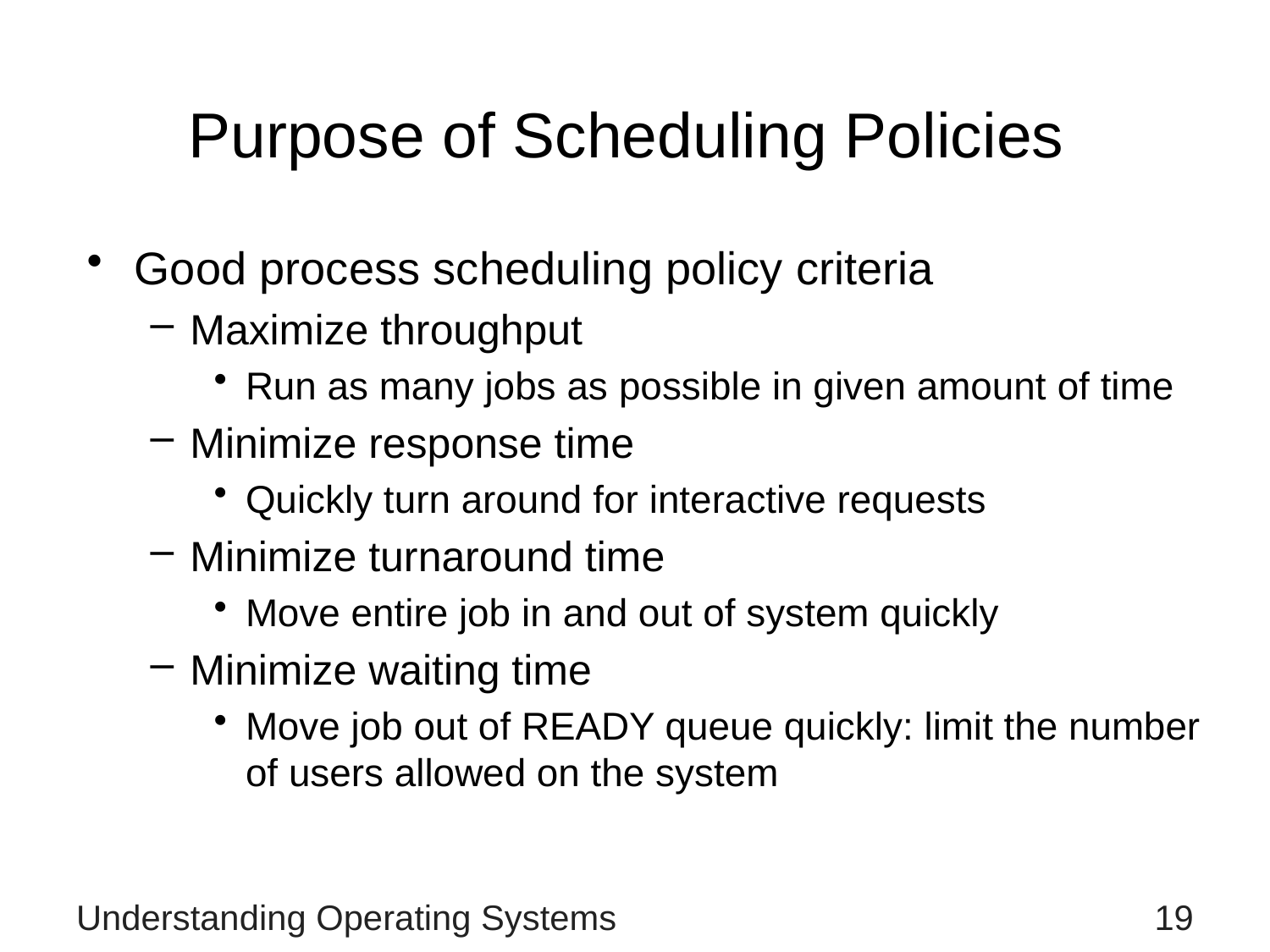

# Purpose of Scheduling Policies
Good process scheduling policy criteria
Maximize throughput
Run as many jobs as possible in given amount of time
Minimize response time
Quickly turn around for interactive requests
Minimize turnaround time
Move entire job in and out of system quickly
Minimize waiting time
Move job out of READY queue quickly: limit the number of users allowed on the system
Understanding Operating Systems
19